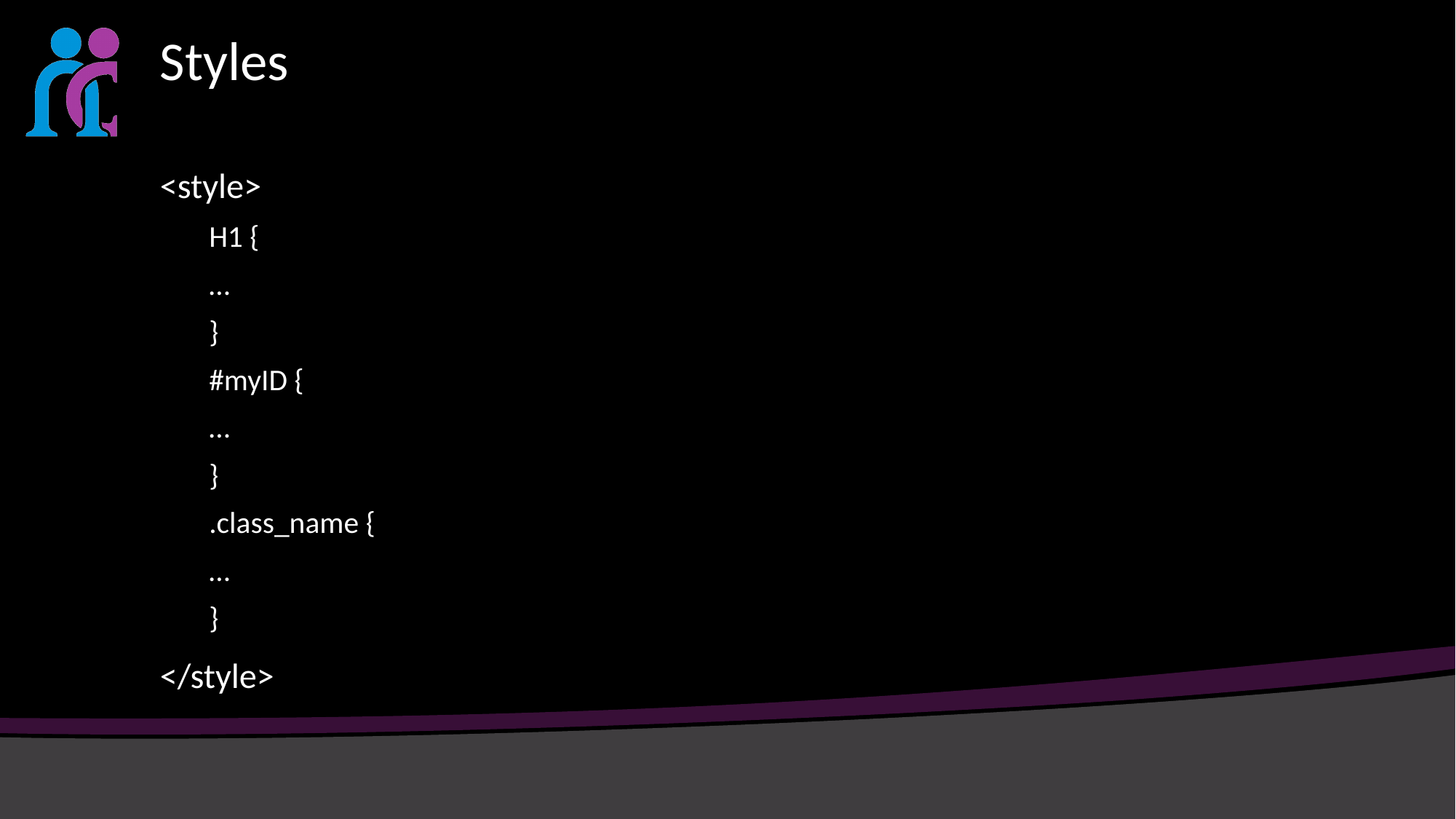

# Styles
<style>
H1 {
…
}
#myID {
…
}
.class_name {
…
}
</style>